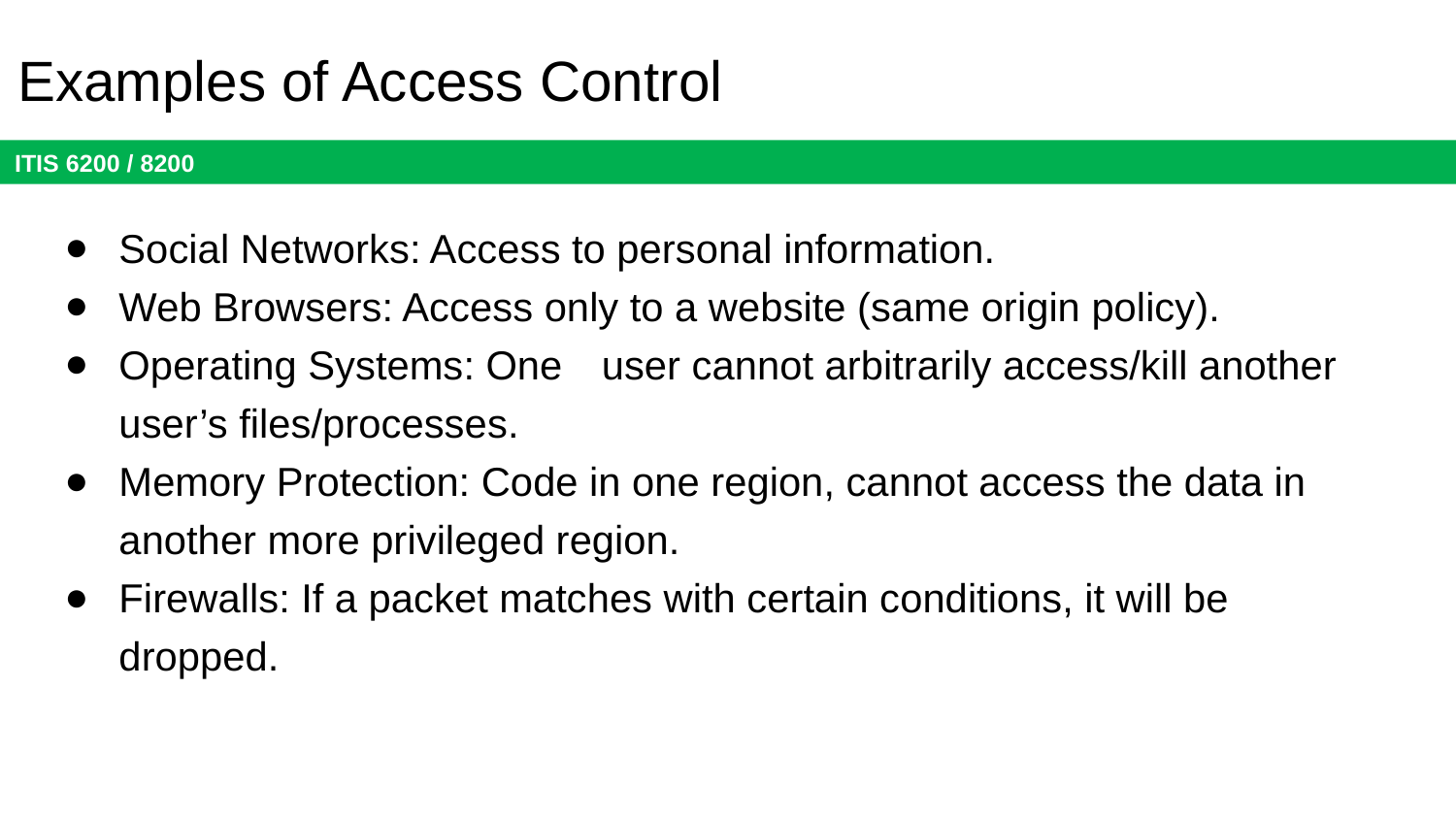

# Examples of Access Control
Social Networks: Access to personal information.
Web Browsers: Access only to a website (same origin policy).
Operating Systems: One	user cannot arbitrarily access/kill another user’s files/processes.
Memory Protection: Code in one region, cannot access the data in another more privileged region.
Firewalls: If a packet matches with certain conditions, it will be dropped.